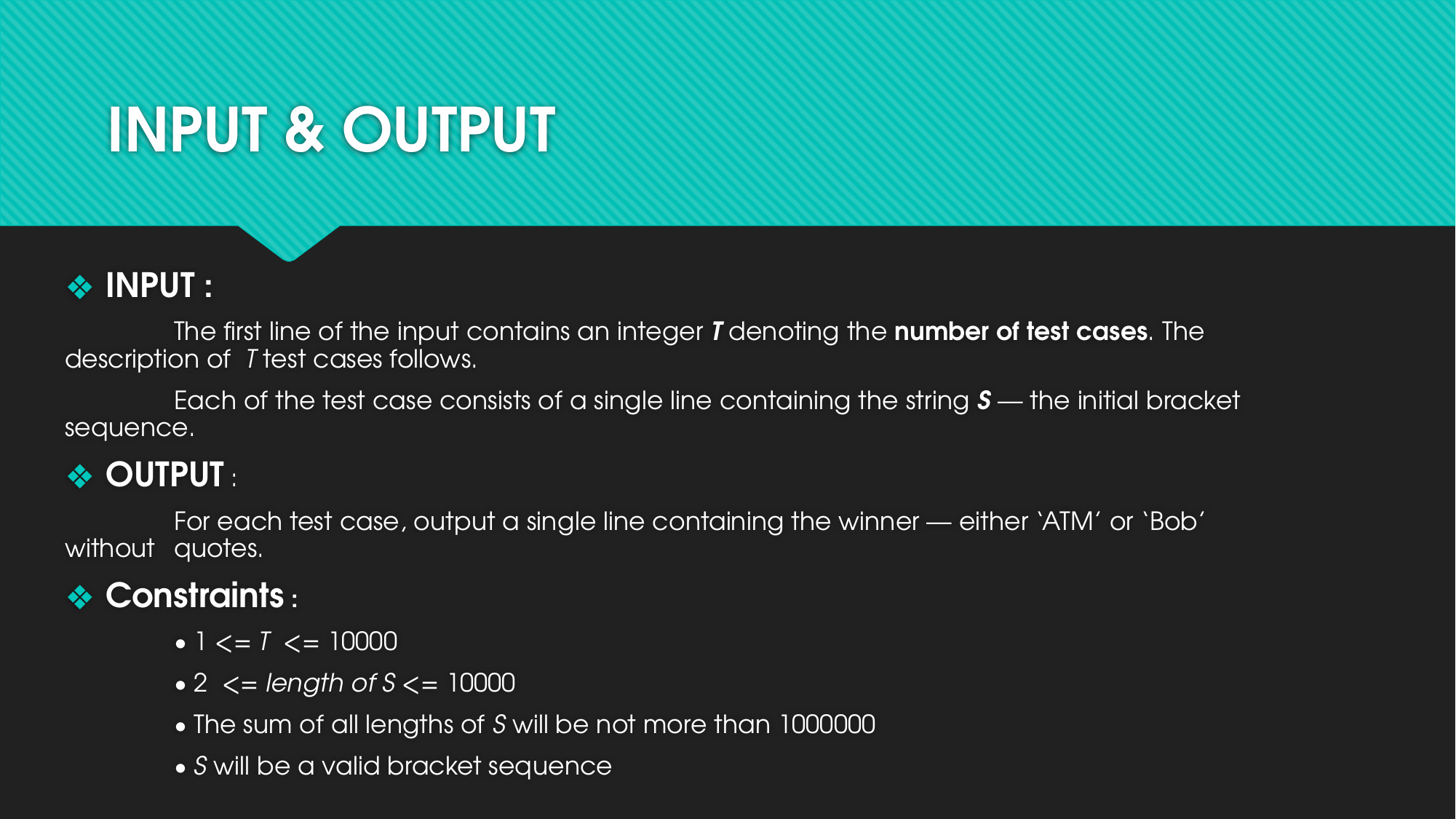

# INPUT & OUTPUT
INPUT :
	The first line of the input contains an integer T denoting the number of test cases. The 	description of  T test cases follows.
	Each of the test case consists of a single line containing the string S — the initial bracket 	sequence.
OUTPUT :
	For each test case, output a single line containing the winner — either ‘ATM’ or ‘Bob’ without 	quotes.
Constraints :
	• 1 <= T  <= 10000
	• 2  <= length of S <= 10000
	• The sum of all lengths of S will be not more than 1000000
	• S will be a valid bracket sequence